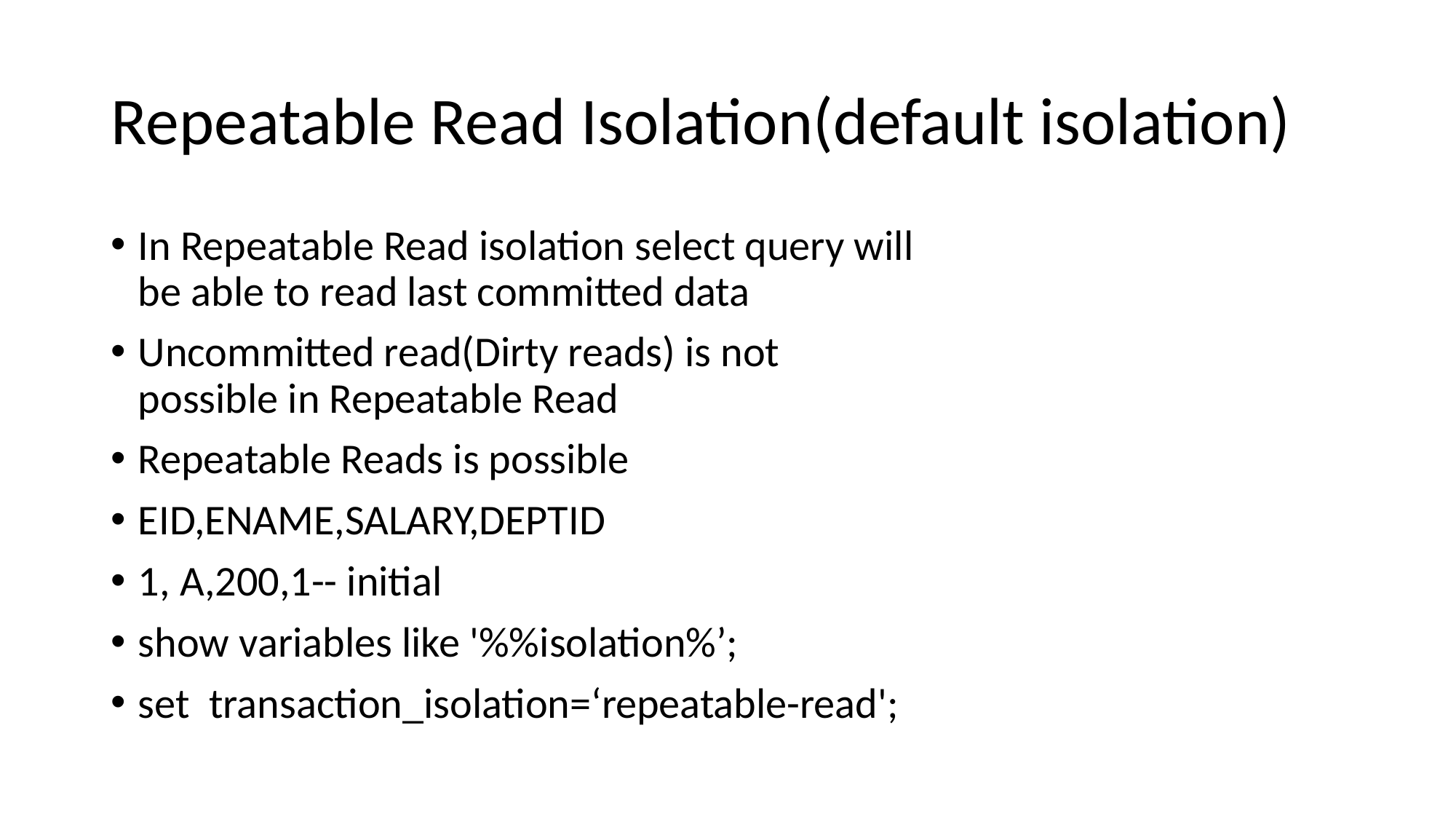

# Repeatable Read Isolation(default isolation)
In Repeatable Read isolation select query will be able to read last committed data
Uncommitted read(Dirty reads) is not possible in Repeatable Read
Repeatable Reads is possible
EID,ENAME,SALARY,DEPTID
1, A,200,1-- initial
show variables like '%%isolation%’;
set  transaction_isolation=‘repeatable-read';